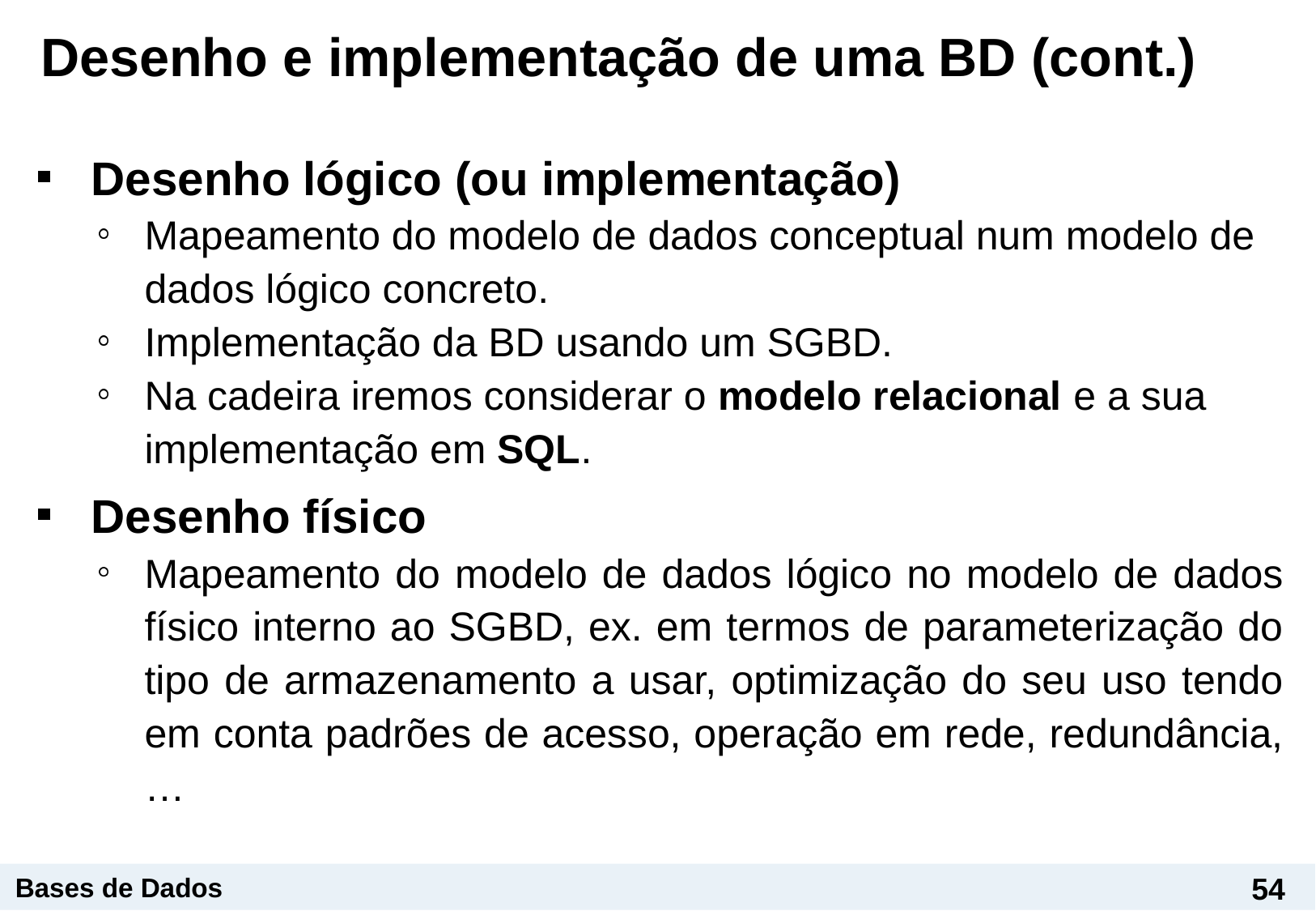

# Desenho e implementação de uma BD (cont.)
Desenho lógico (ou implementação)
Mapeamento do modelo de dados conceptual num modelo de dados lógico concreto.
Implementação da BD usando um SGBD.
Na cadeira iremos considerar o modelo relacional e a sua implementação em SQL.
Desenho físico
Mapeamento do modelo de dados lógico no modelo de dados físico interno ao SGBD, ex. em termos de parameterização do tipo de armazenamento a usar, optimização do seu uso tendo em conta padrões de acesso, operação em rede, redundância, …
54